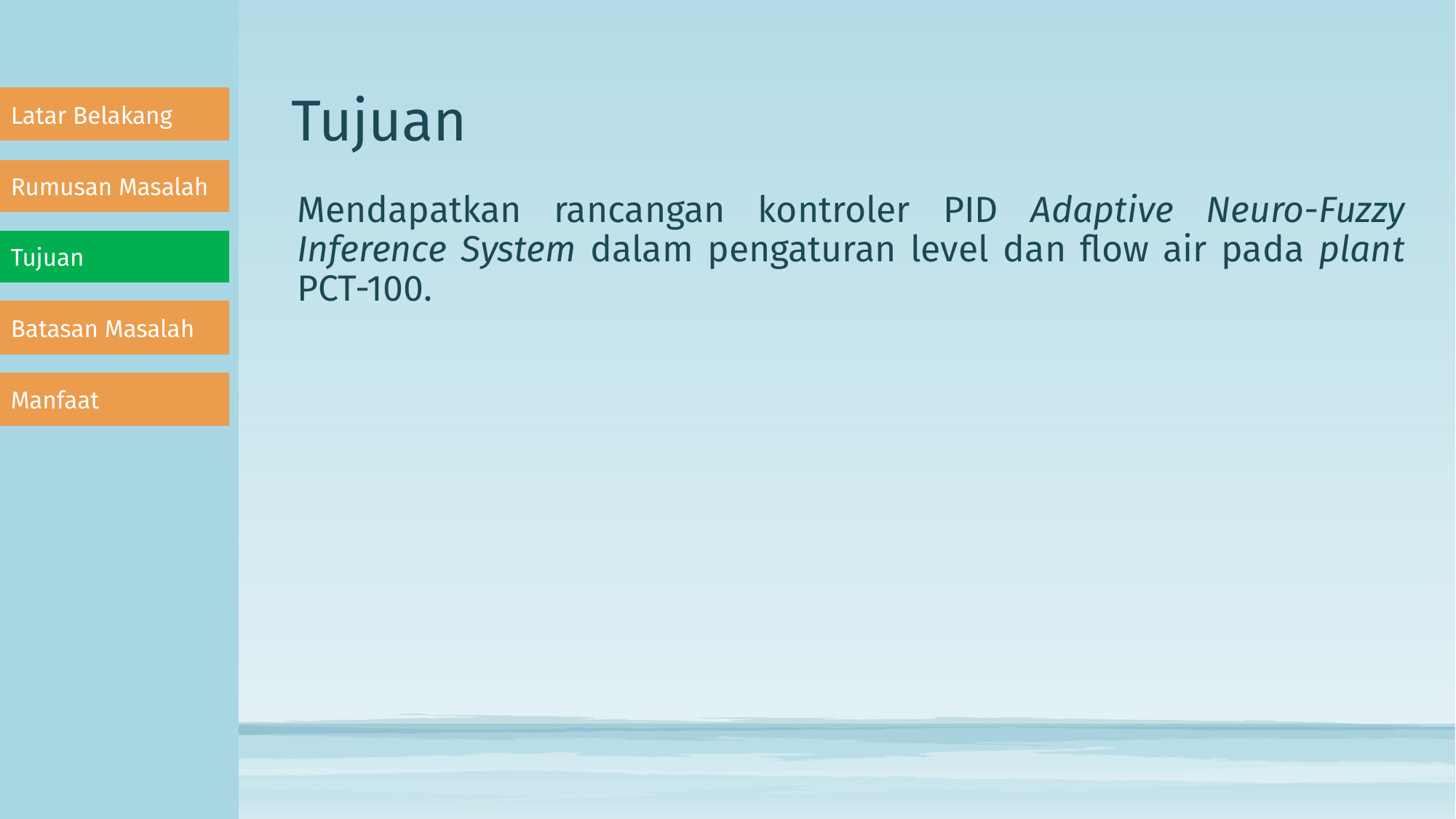

# Tujuan
Latar Belakang
Rumusan Masalah
Mendapatkan rancangan kontroler PID Adaptive Neuro-Fuzzy Inference System dalam pengaturan level dan flow air pada plant PCT-100.
Tujuan
Batasan Masalah
Manfaat